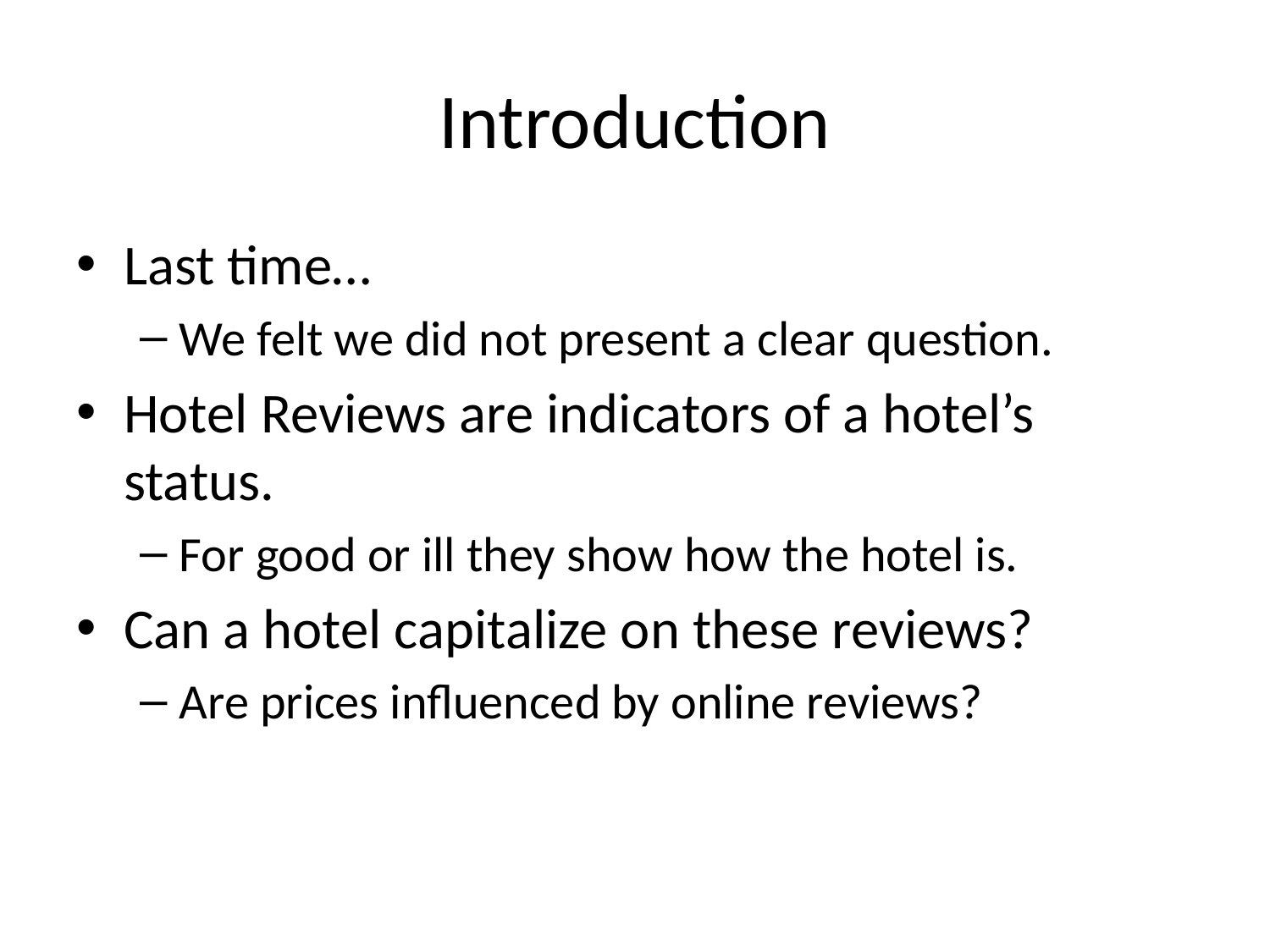

# Introduction
Last time…
We felt we did not present a clear question.
Hotel Reviews are indicators of a hotel’s status.
For good or ill they show how the hotel is.
Can a hotel capitalize on these reviews?
Are prices influenced by online reviews?